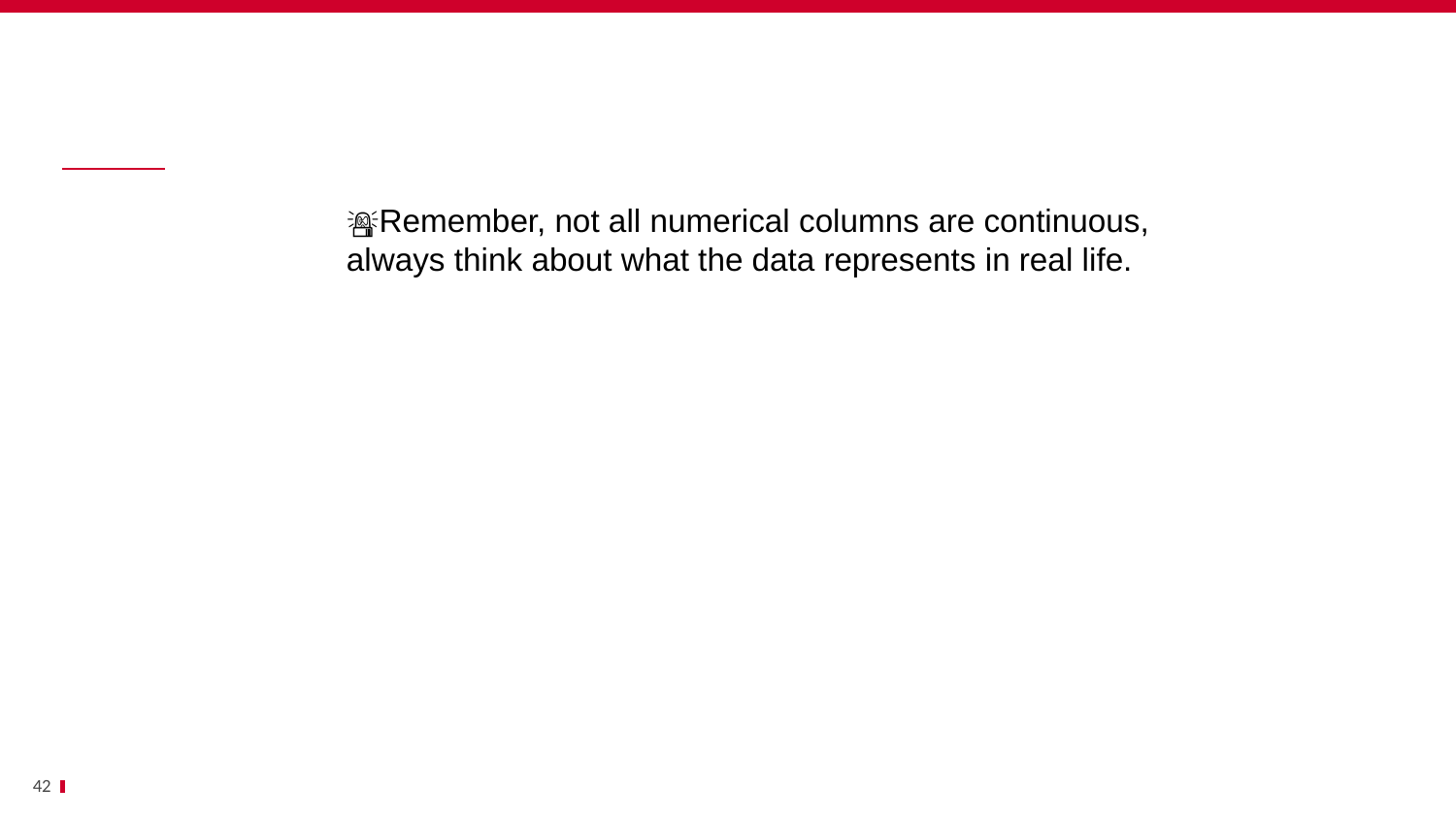

Bénéfices

		🚨Remember, not all numerical columns are continuous,
		always think about what the data represents in real life.

42